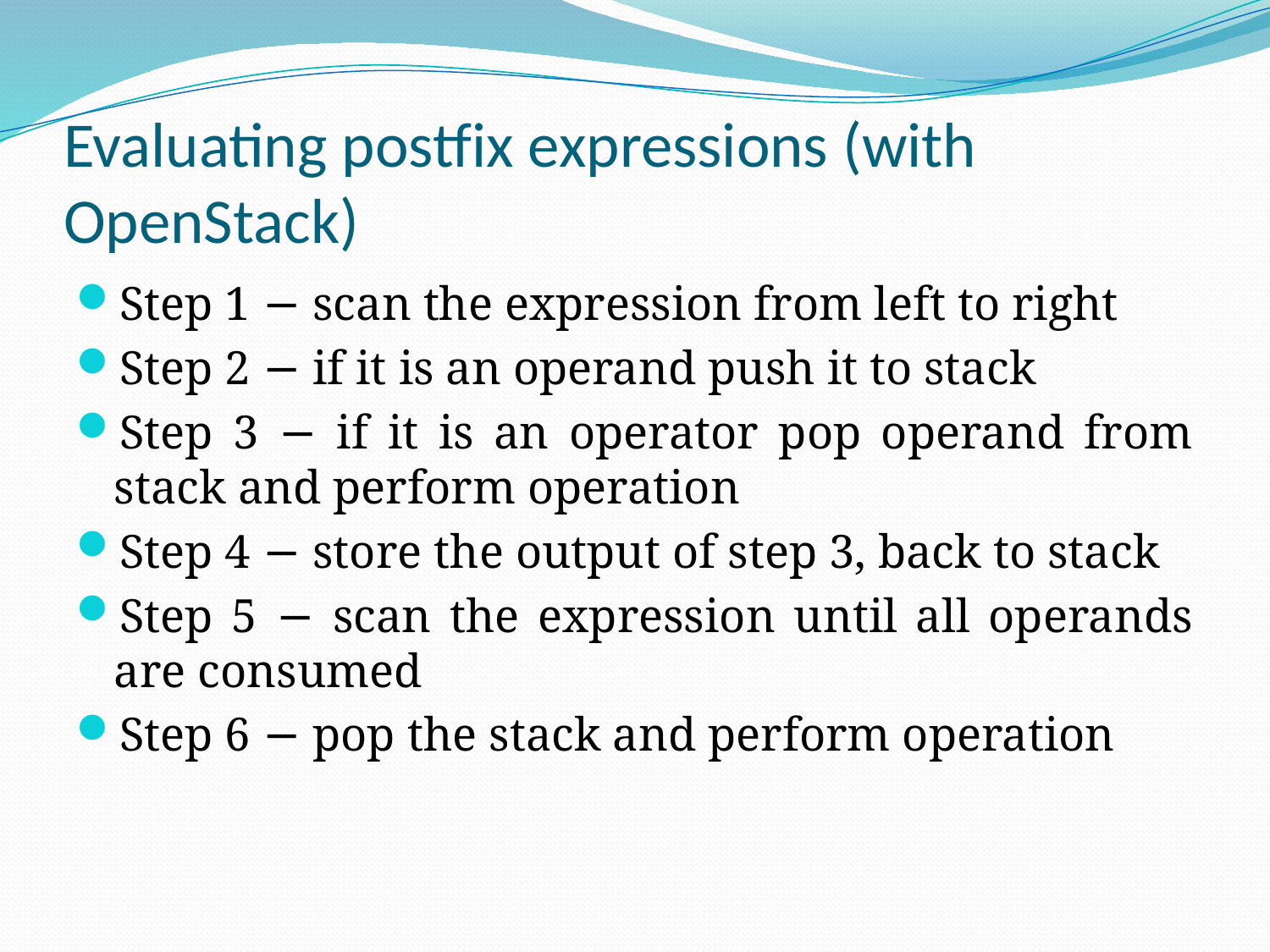

# Evaluating postfix expressions (with OpenStack)
Step 1 − scan the expression from left to right
Step 2 − if it is an operand push it to stack
Step 3 − if it is an operator pop operand from stack and perform operation
Step 4 − store the output of step 3, back to stack
Step 5 − scan the expression until all operands are consumed
Step 6 − pop the stack and perform operation